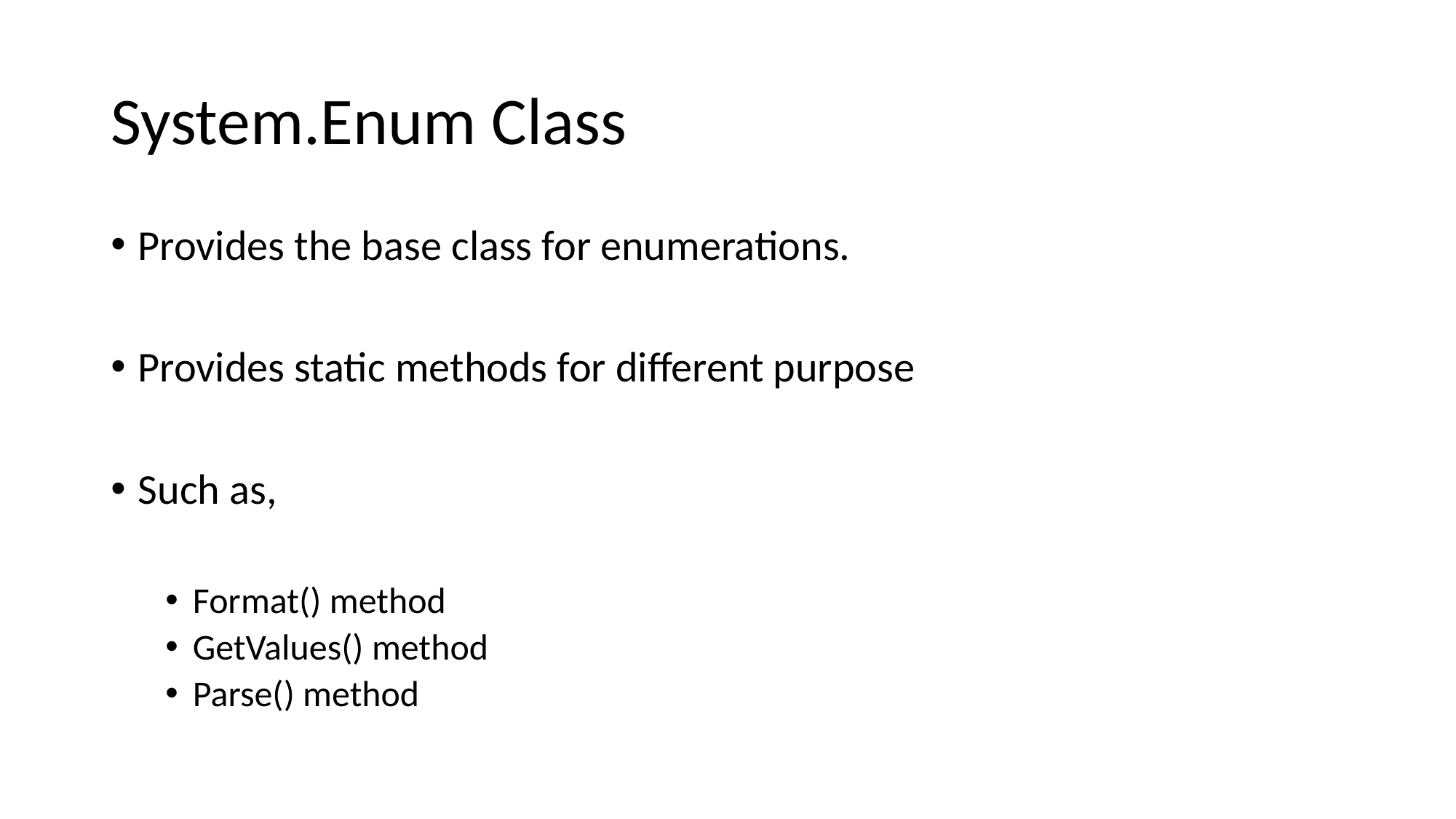

# System.Enum Class
Provides the base class for enumerations.

Provides static methods for different purpose

Such as,

Format() method
GetValues() method
Parse() method